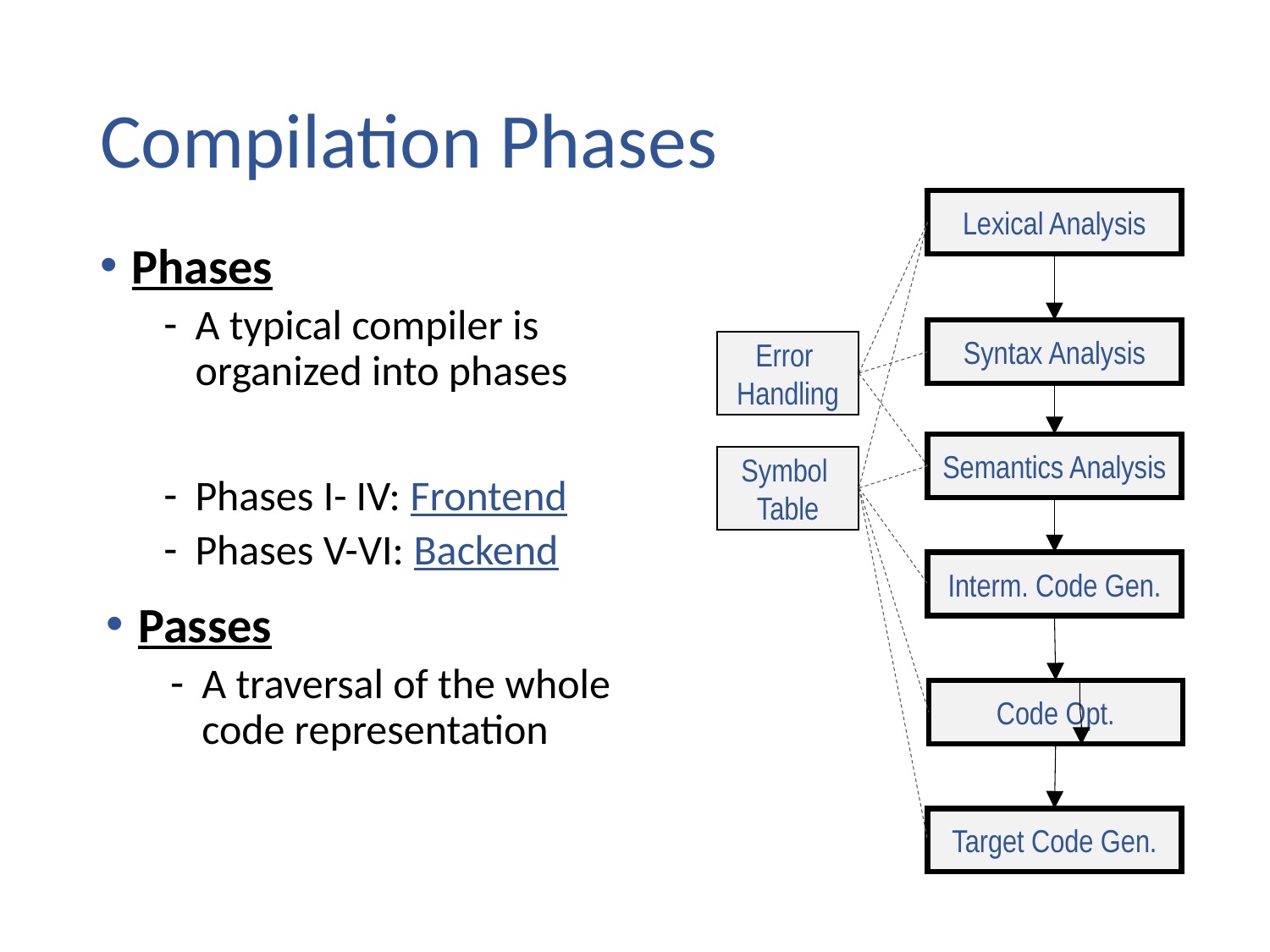

# Compilation Phases
Lexical Analysis
Phases
A typical compiler is organized into phases

Phases I- IV: Frontend
Phases V-VI: Backend
Syntax Analysis
Error
Handling
Semantics Analysis
Symbol
Table
Interm. Code Gen.
Passes
A traversal of the whole code representation
Code Opt.
Target Code Gen.